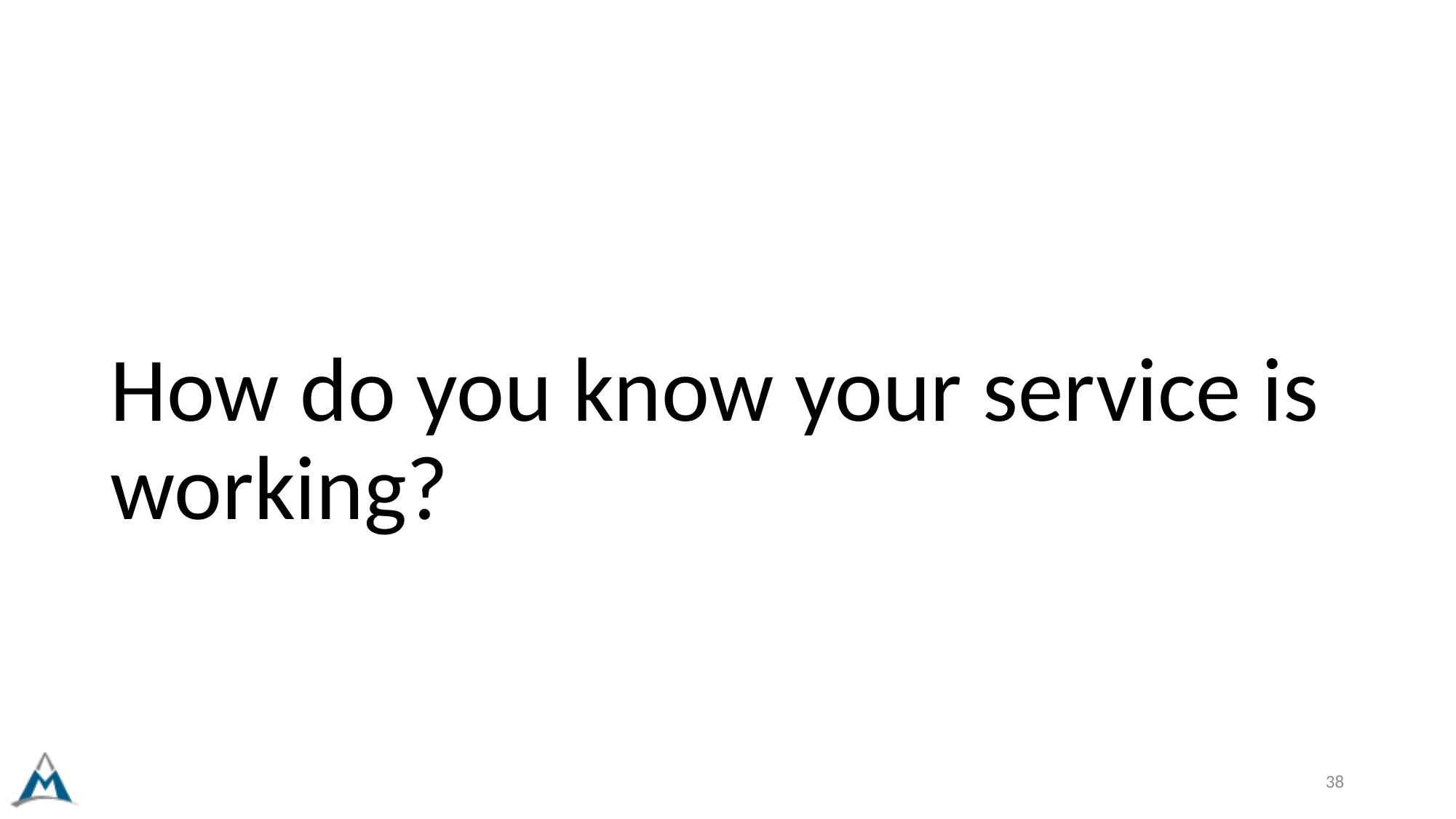

# How do you know your service is working?

38